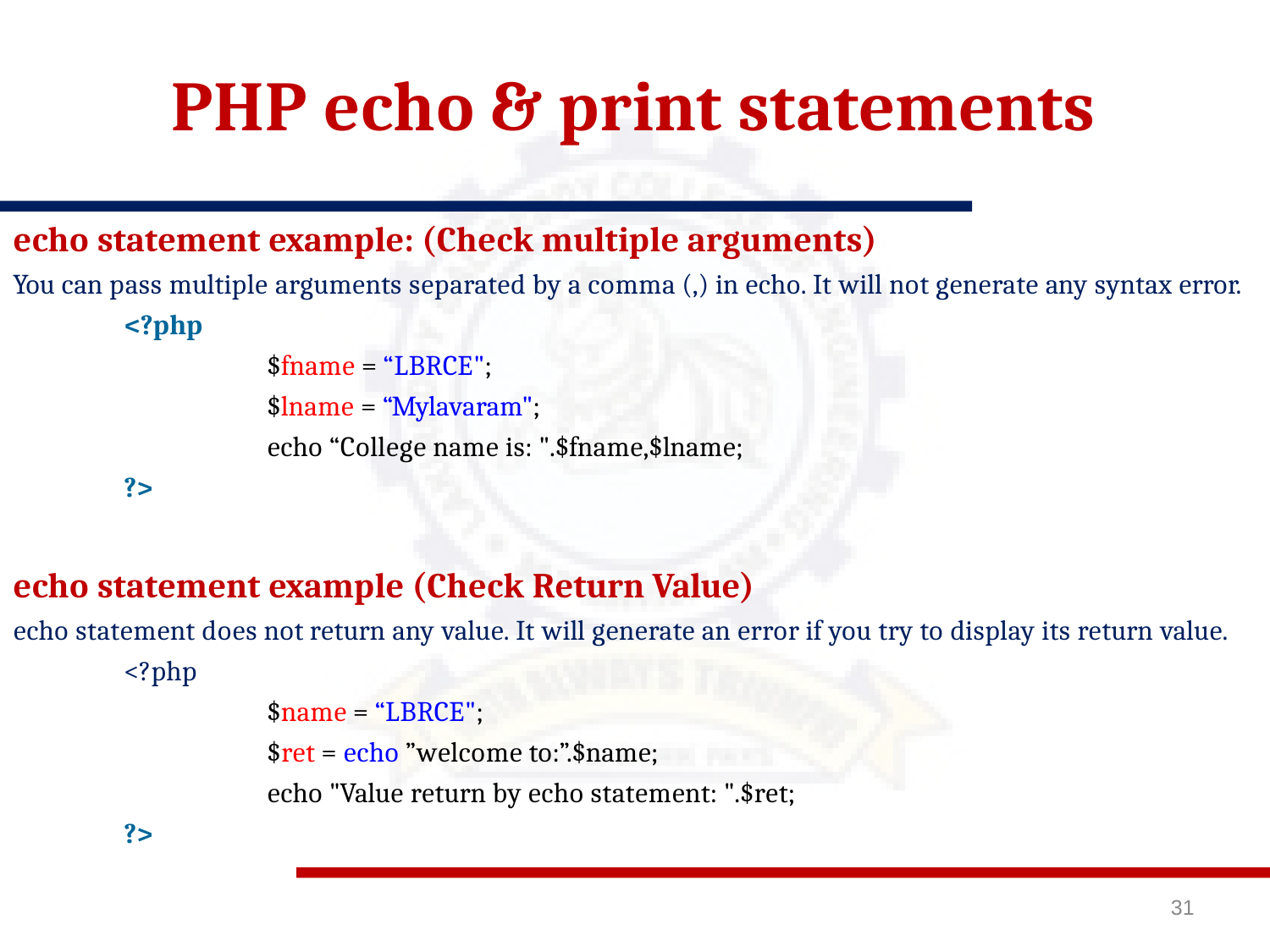

# PHP echo & print statements
echo statement example: (Check multiple arguments)
You can pass multiple arguments separated by a comma (,) in echo. It will not generate any syntax error.
<?php
$fname = “LBRCE";
$lname = “Mylavaram";
echo “College name is: ".$fname,$lname;
?>

echo statement example (Check Return Value)
echo statement does not return any value. It will generate an error if you try to display its return value.
<?php
$name = “LBRCE";
$ret = echo ”welcome to:”.$name;
echo "Value return by echo statement: ".$ret;
?>
31